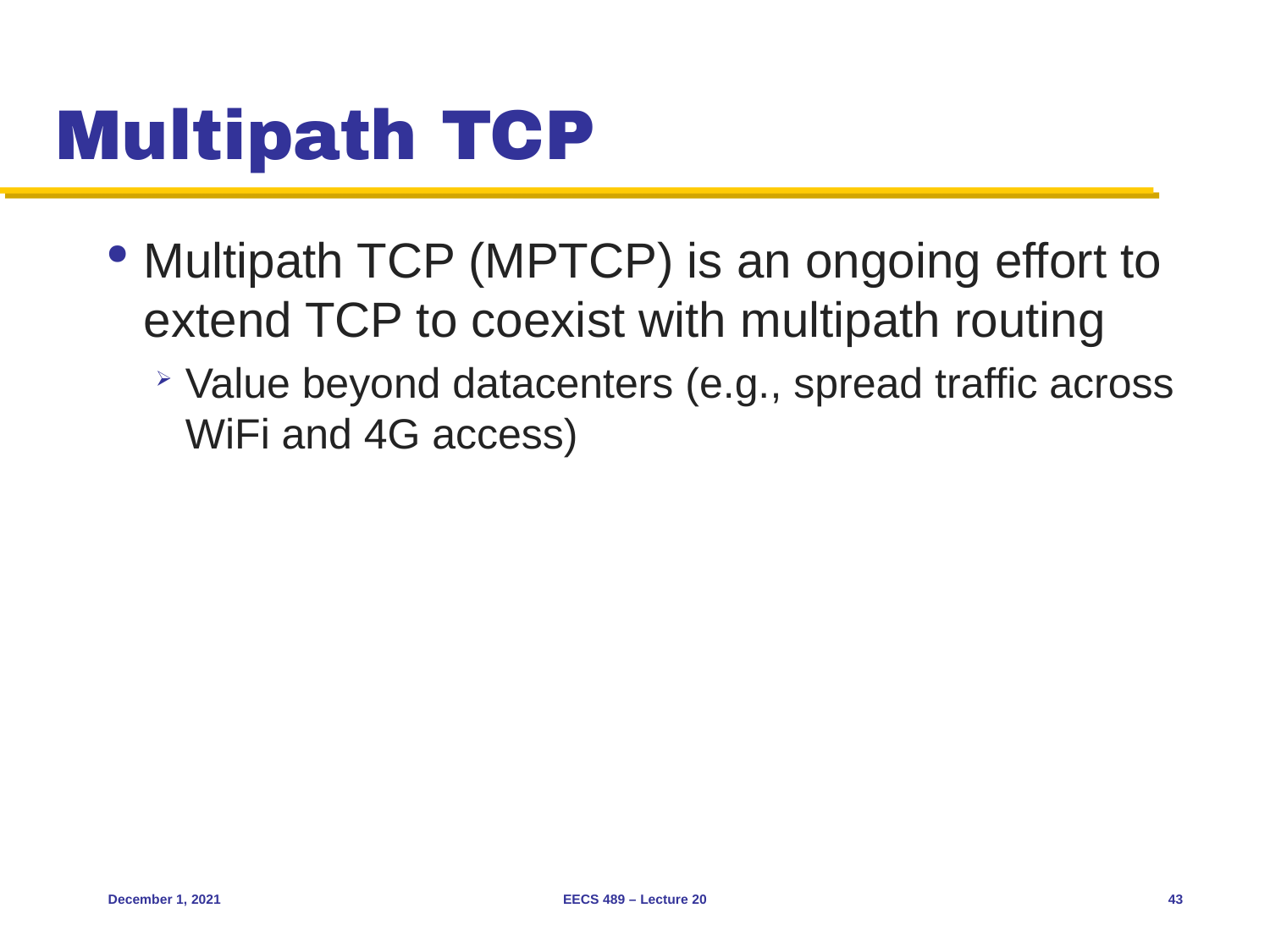

# Multipath TCP
Multipath TCP (MPTCP) is an ongoing effort to extend TCP to coexist with multipath routing
Value beyond datacenters (e.g., spread traffic across WiFi and 4G access)
December 1, 2021
EECS 489 – Lecture 20
43